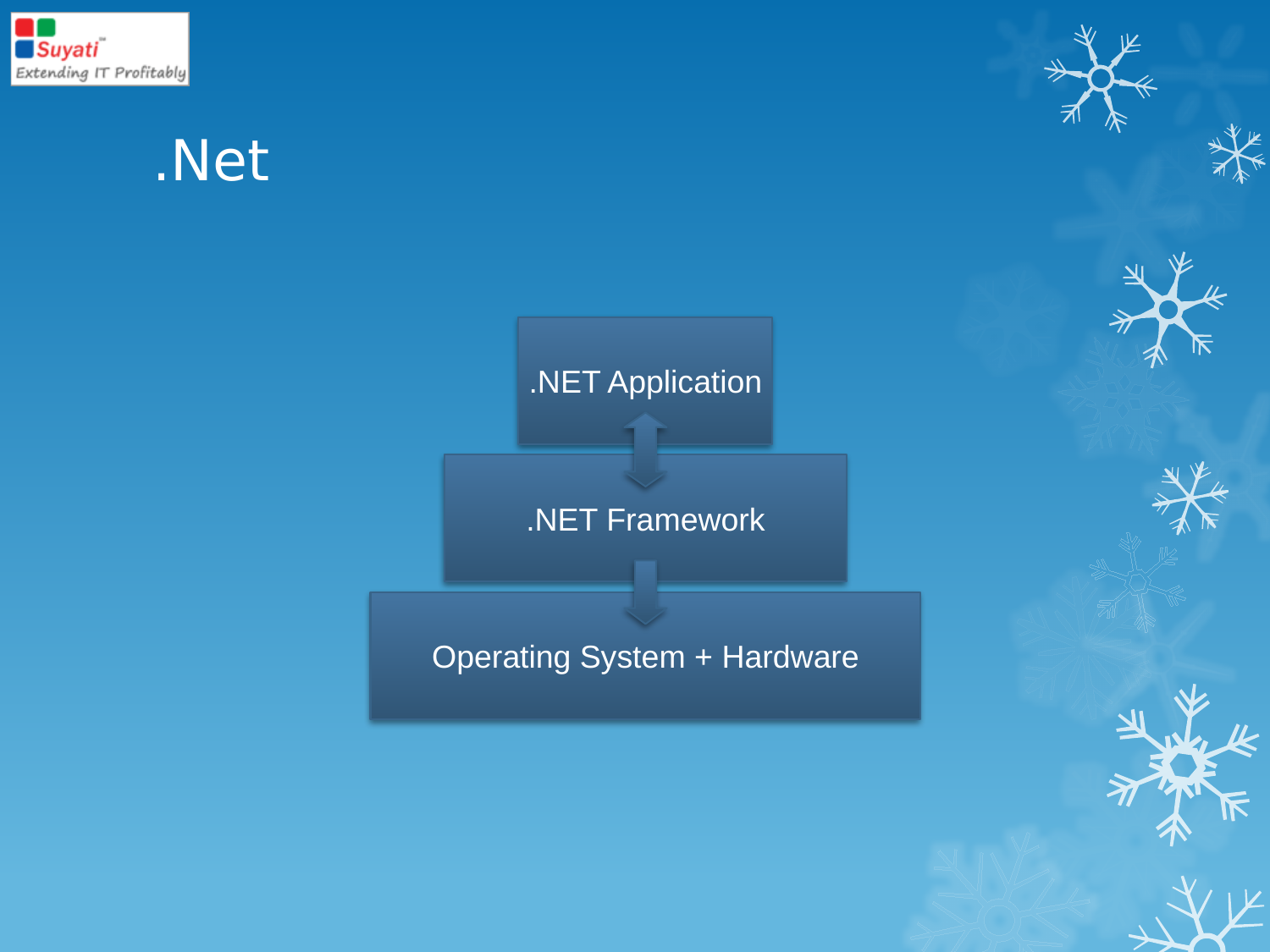

# .Net

.NET Application

.NET Framework

Operating System + Hardware